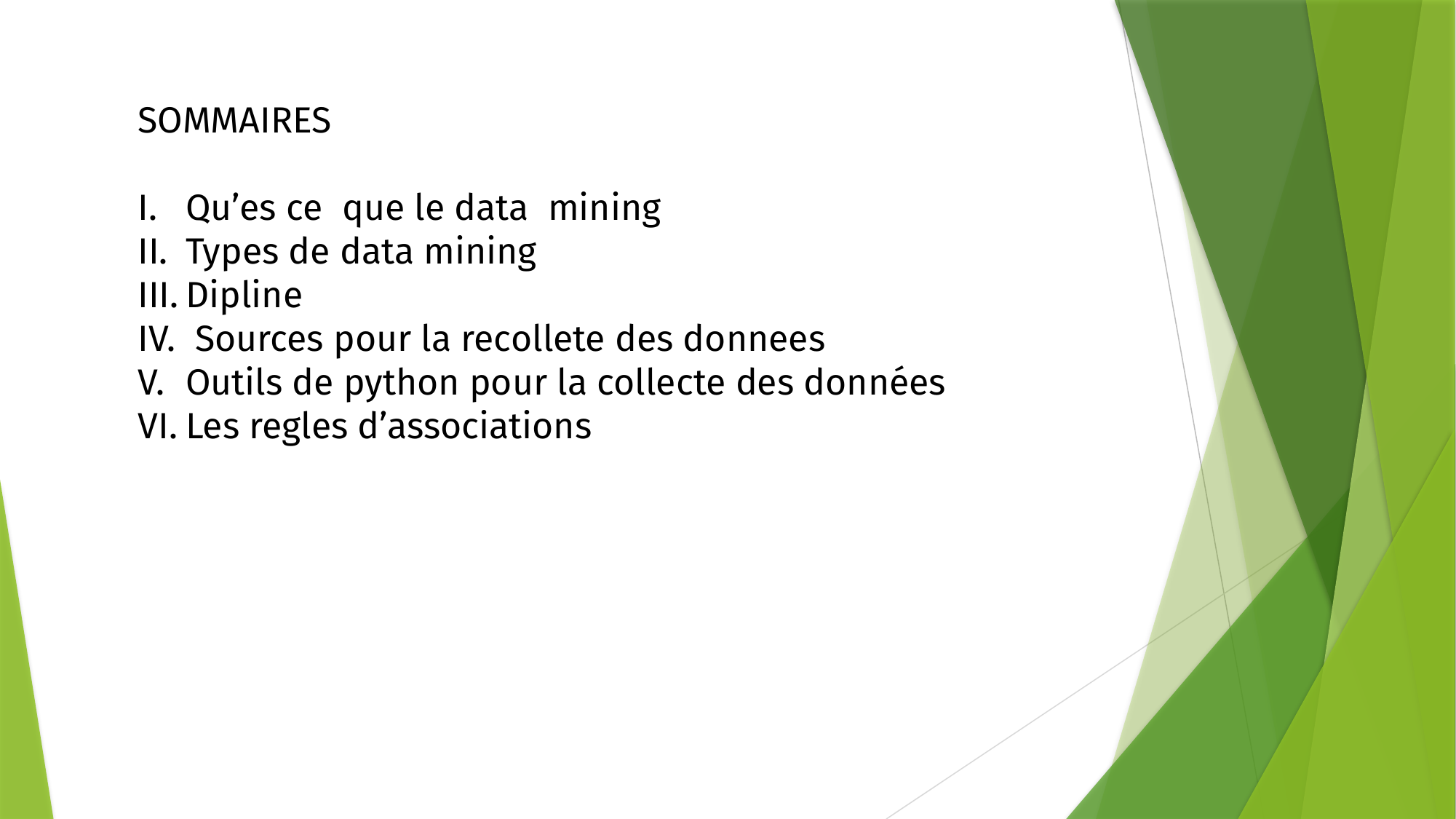

SOMMAIRES

Qu’es ce  que le data  mining
Types de data mining
Dipline
 Sources pour la recollete des donnees
Outils de python pour la collecte des données
Les regles d’associations